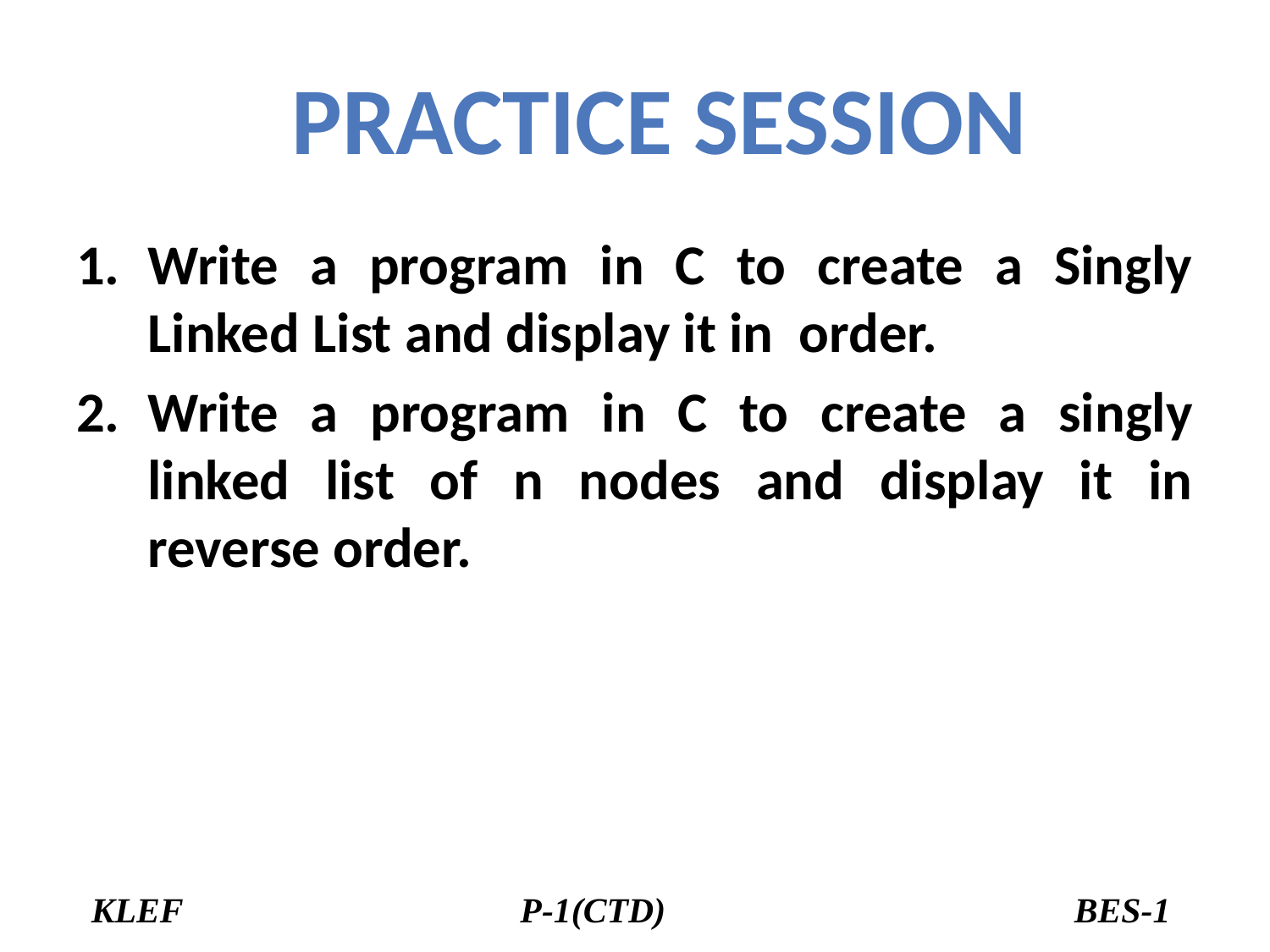

Practice Session
Write a program in C to create a Singly Linked List and display it in  order.
Write a program in C to create a singly linked list of n nodes and display it in reverse order.

KLEF                                      P-1(CTD)                                              BES-1